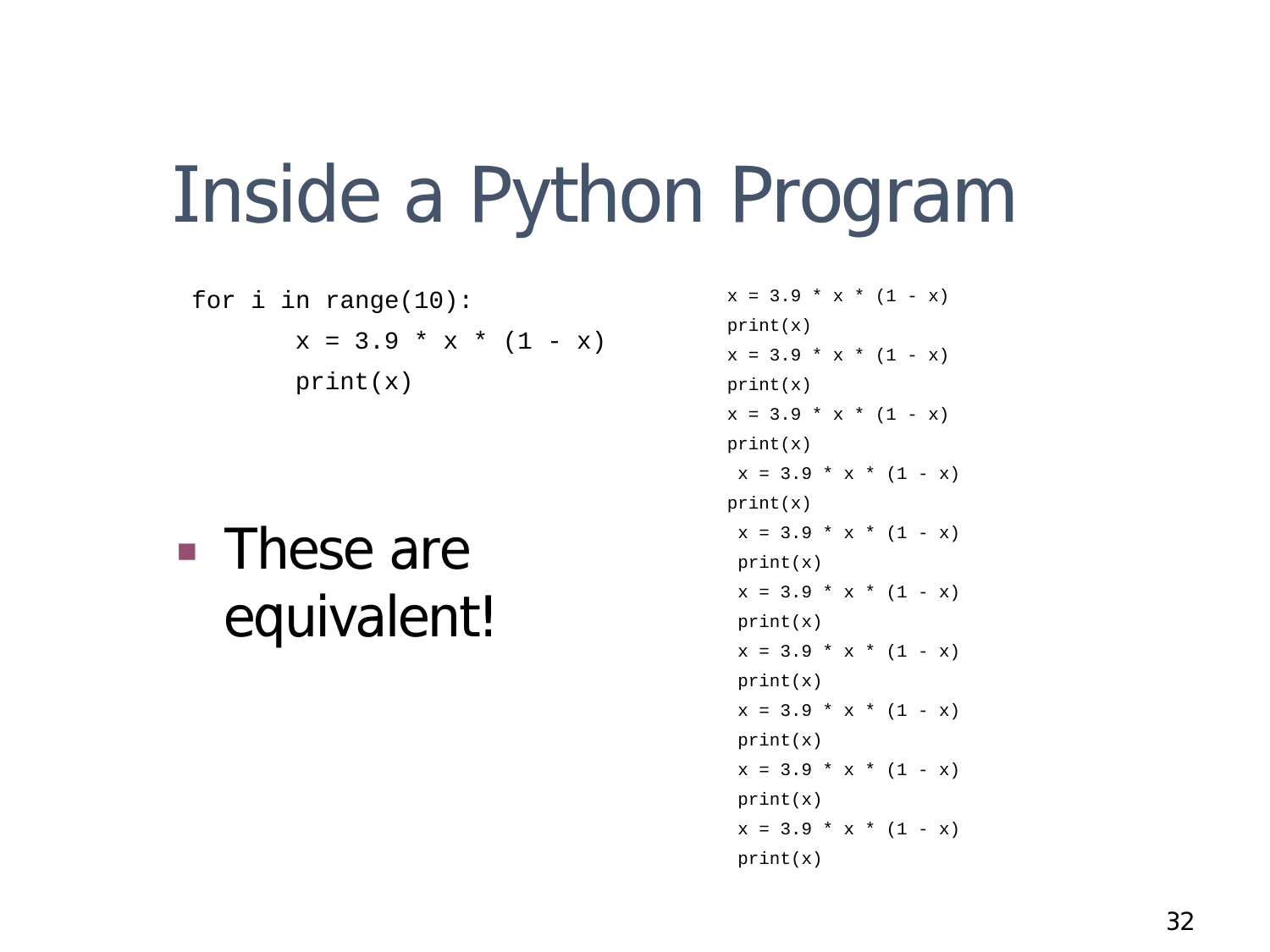

# Inside a Python Program
 for i in range(10):
        x = 3.9 * x * (1 - x)
        print(x)

These are equivalent!
x = 3.9 * x * (1 - x)
print(x)
x = 3.9 * x * (1 - x)
print(x)
x = 3.9 * x * (1 - x)
print(x)
 x = 3.9 * x * (1 - x)
print(x)
 x = 3.9 * x * (1 - x)
 print(x)
 x = 3.9 * x * (1 - x)
 print(x)
 x = 3.9 * x * (1 - x)
 print(x)
 x = 3.9 * x * (1 - x)
 print(x)
 x = 3.9 * x * (1 - x)
 print(x)
 x = 3.9 * x * (1 - x)
 print(x)

32